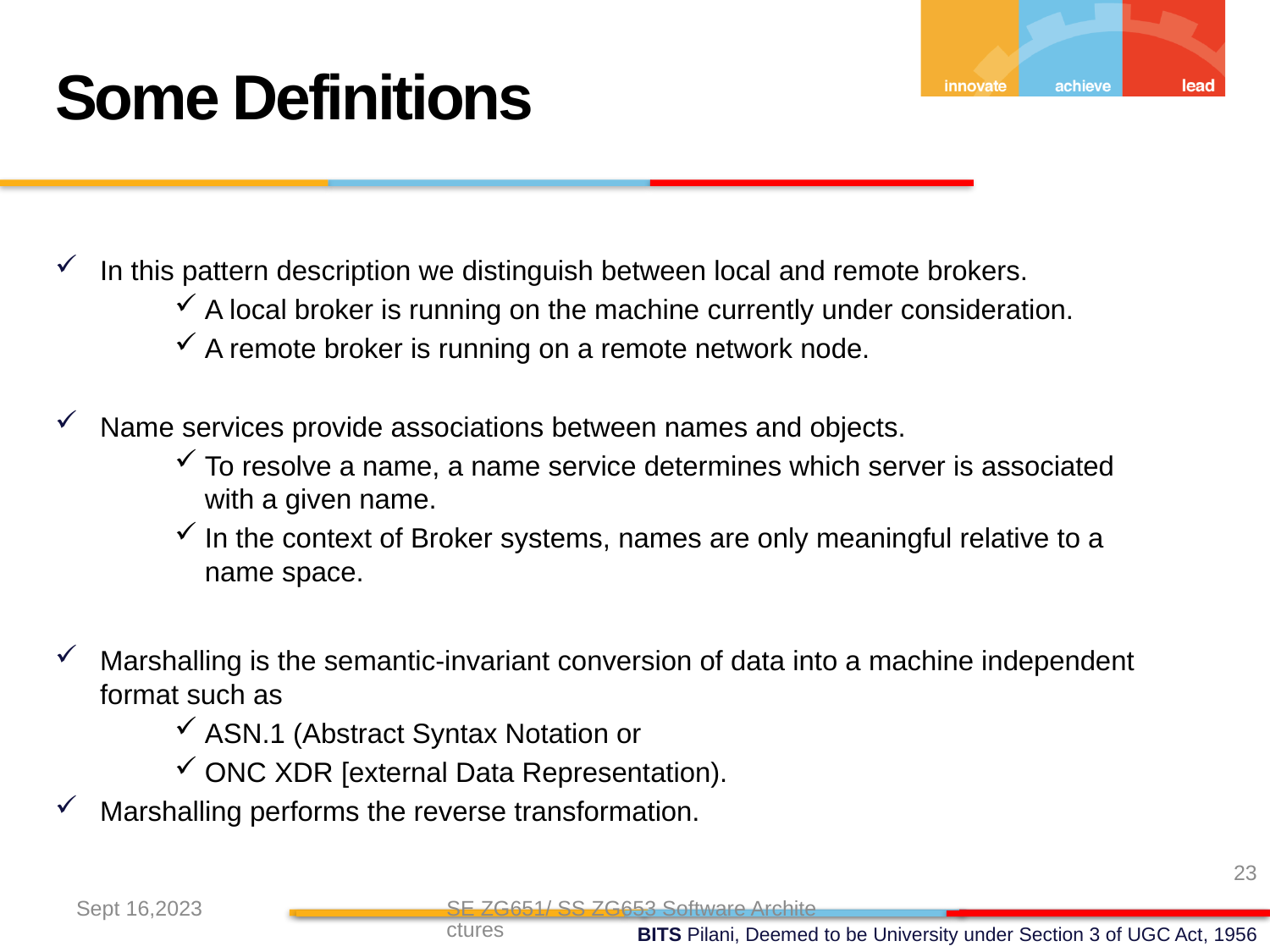

Some Definitions

In this pattern description we distinguish between local and remote brokers.
A local broker is running on the machine currently under consideration.
A remote broker is running on a remote network node.

Name services provide associations between names and objects.
To resolve a name, a name service determines which server is associated with a given name.
In the context of Broker systems, names are only meaningful relative to a name space.

Marshalling is the semantic-invariant conversion of data into a machine independent format such as
ASN.1 (Abstract Syntax Notation or
ONC XDR [external Data Representation).
Marshalling performs the reverse transformation.
23
Sept 16,2023
SE ZG651/ SS ZG653 Software Architectures